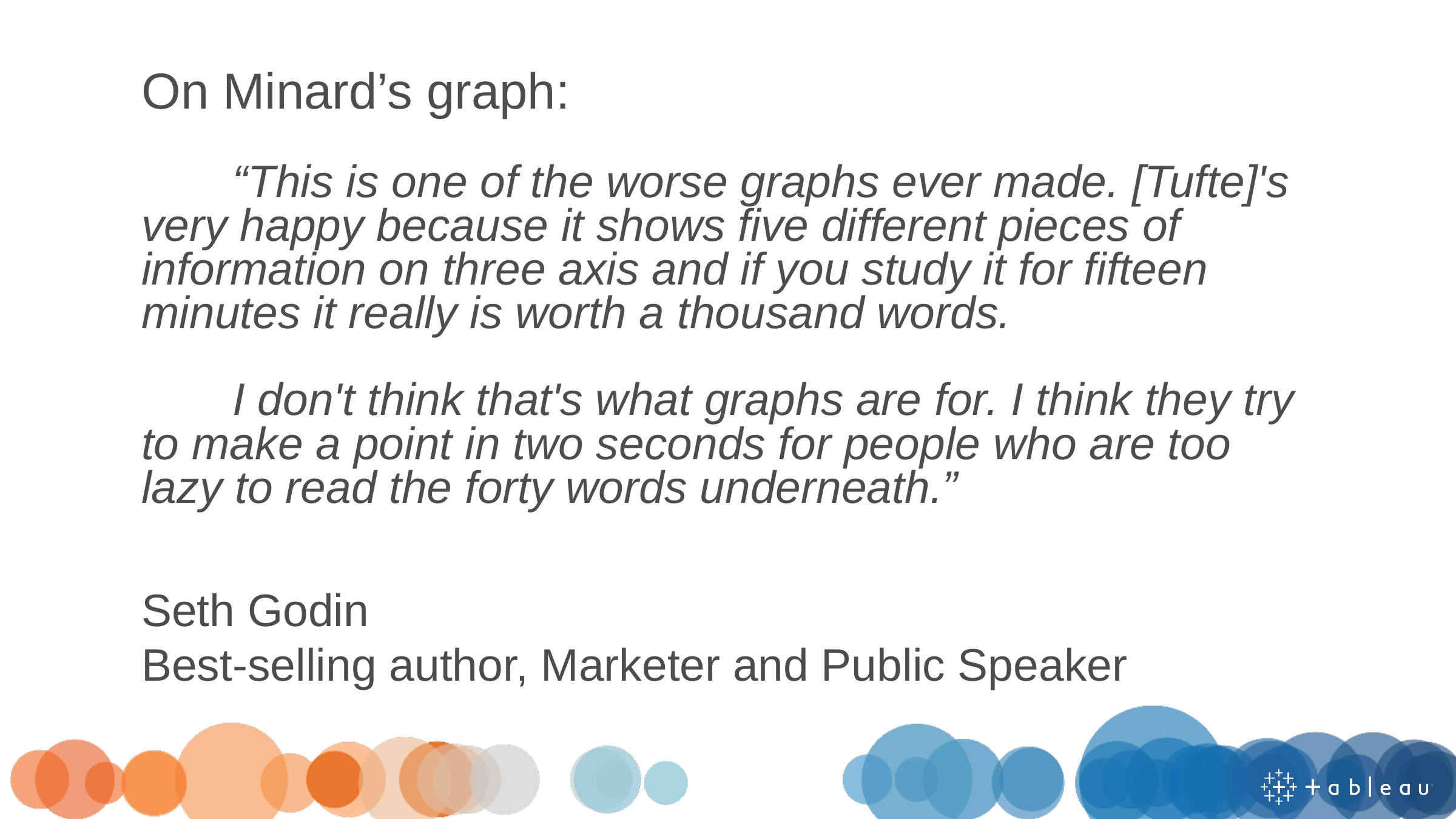

# On Minard’s graph: “This is one of the worse graphs ever made. [Tufte]'s very happy because it shows five different pieces of information on three axis and if you study it for fifteen minutes it really is worth a thousand words. I don't think that's what graphs are for. I think they try to make a point in two seconds for people who are too lazy to read the forty words underneath.”
Seth Godin
Best-selling author, Marketer and Public Speaker